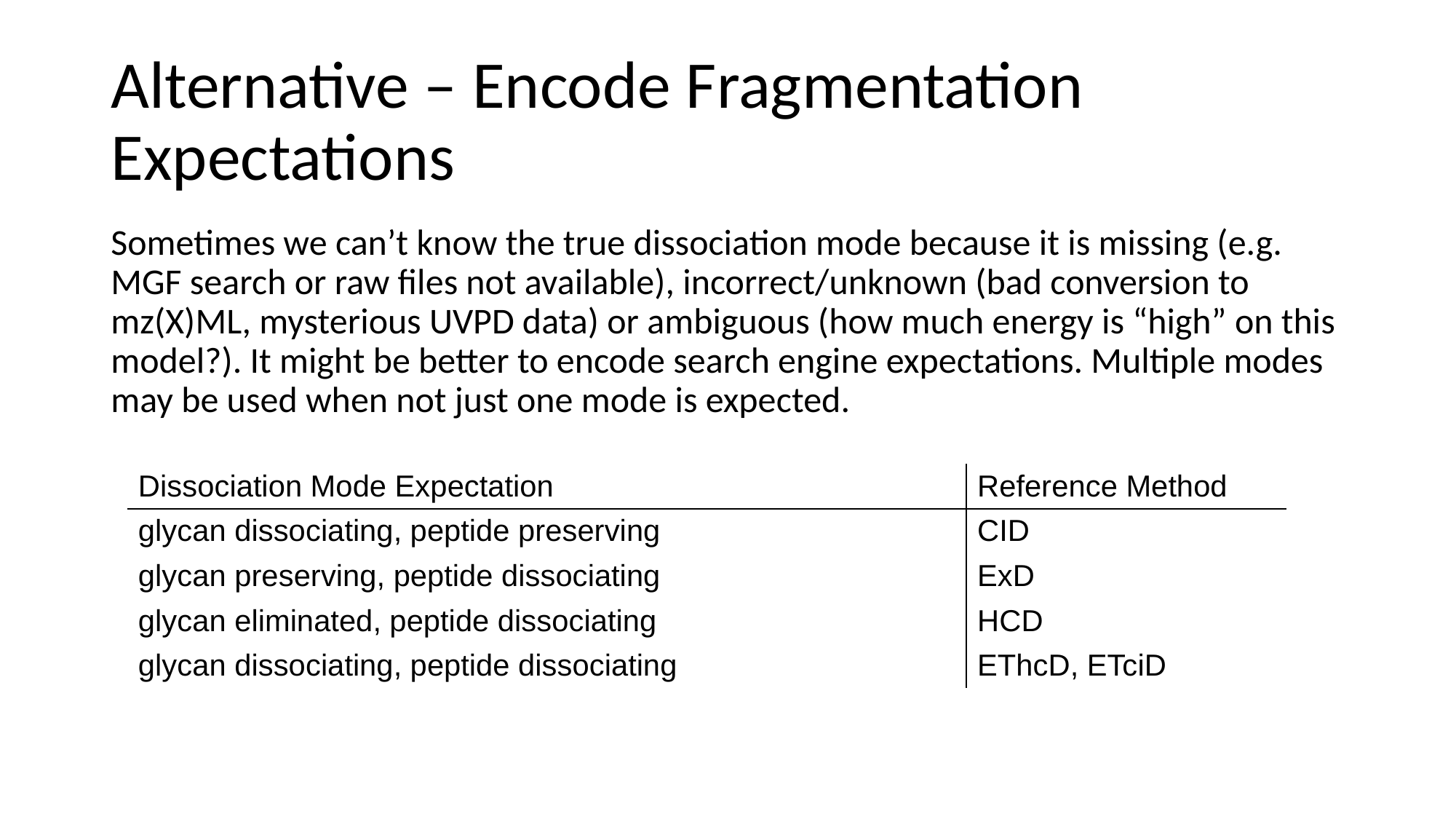

# Alternative – Encode Fragmentation Expectations
Sometimes we can’t know the true dissociation mode because it is missing (e.g. MGF search or raw files not available), incorrect/unknown (bad conversion to mz(X)ML, mysterious UVPD data) or ambiguous (how much energy is “high” on this model?). It might be better to encode search engine expectations. Multiple modes may be used when not just one mode is expected.

| Dissociation Mode Expectation | Reference Method |
| --- | --- |
| glycan dissociating, peptide preserving | CID |
| glycan preserving, peptide dissociating | ExD |
| glycan eliminated, peptide dissociating | HCD |
| glycan dissociating, peptide dissociating | EThcD, ETciD |